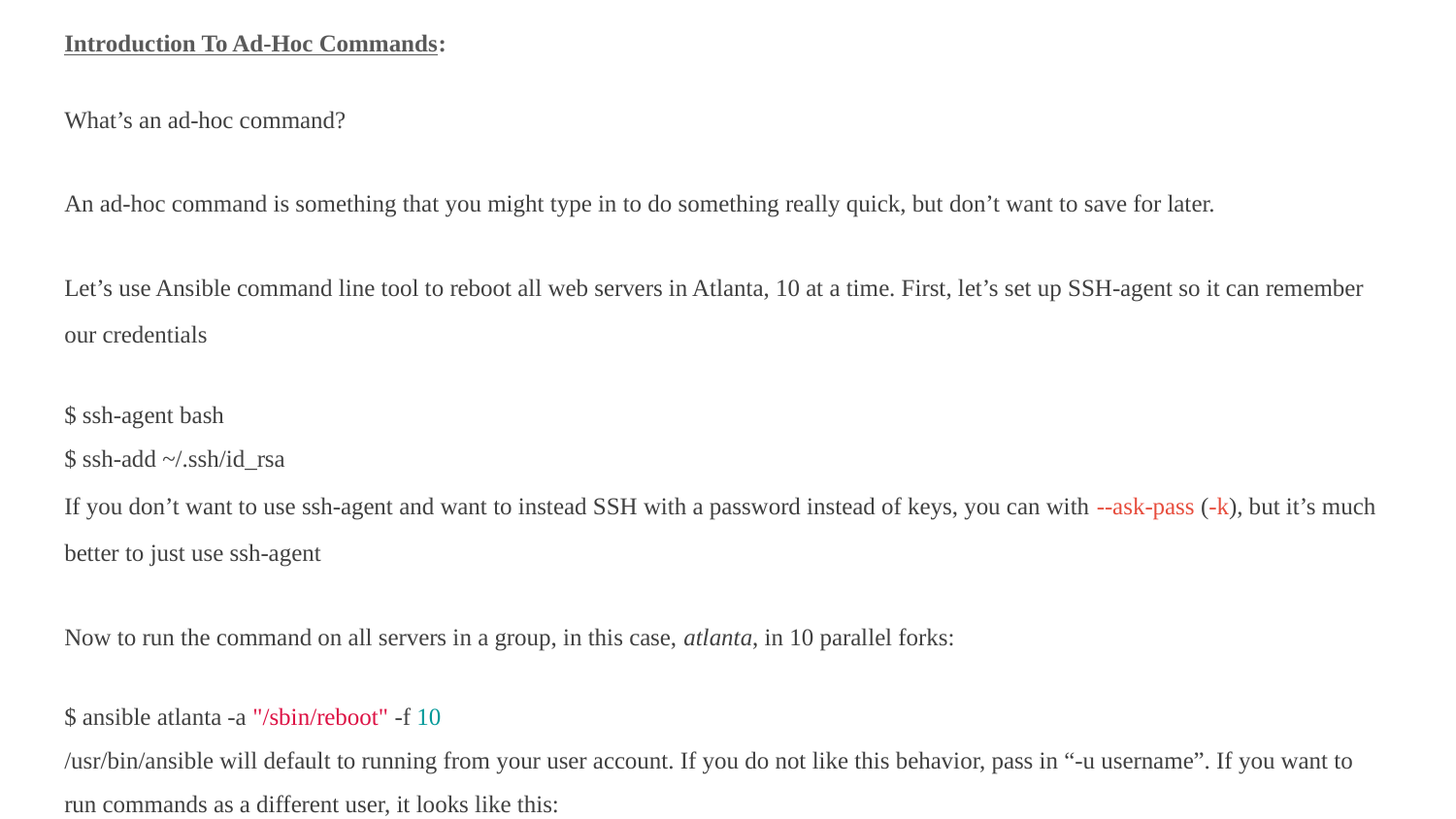

Introduction To Ad-Hoc Commands:

What’s an ad-hoc command?
An ad-hoc command is something that you might type in to do something really quick, but don’t want to save for later.
Let’s use Ansible command line tool to reboot all web servers in Atlanta, 10 at a time. First, let’s set up SSH-agent so it can remember our credentials
$ ssh-agent bash
$ ssh-add ~/.ssh/id_rsa
If you don’t want to use ssh-agent and want to instead SSH with a password instead of keys, you can with --ask-pass (-k), but it’s much better to just use ssh-agent
Now to run the command on all servers in a group, in this case, atlanta, in 10 parallel forks:
$ ansible atlanta -a "/sbin/reboot" -f 10
/usr/bin/ansible will default to running from your user account. If you do not like this behavior, pass in “-u username”. If you want to run commands as a different user, it looks like this: